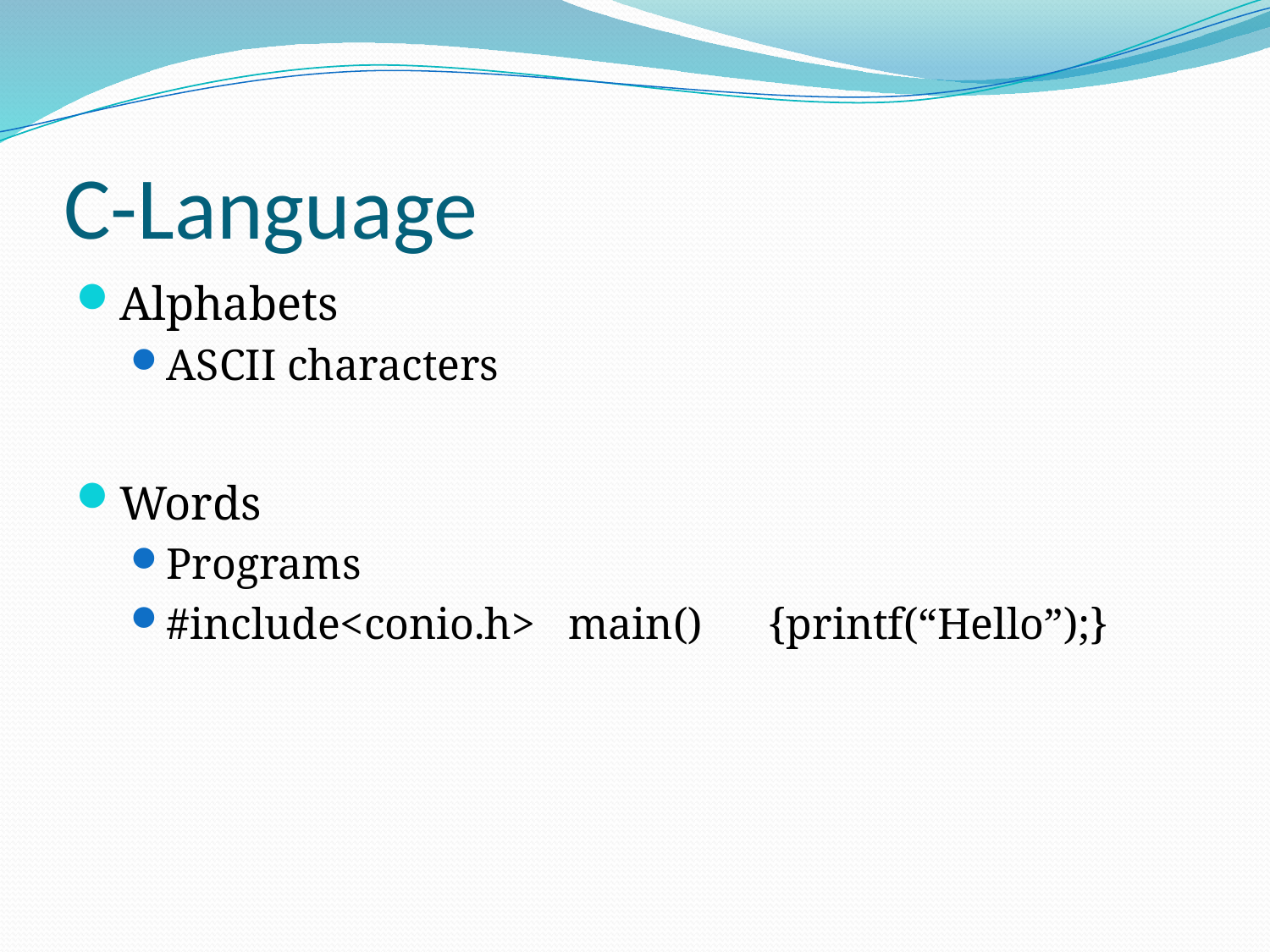

# C-Language
Alphabets
ASCII characters

Words
Programs
#include<conio.h>   main()      {printf(“Hello”);}